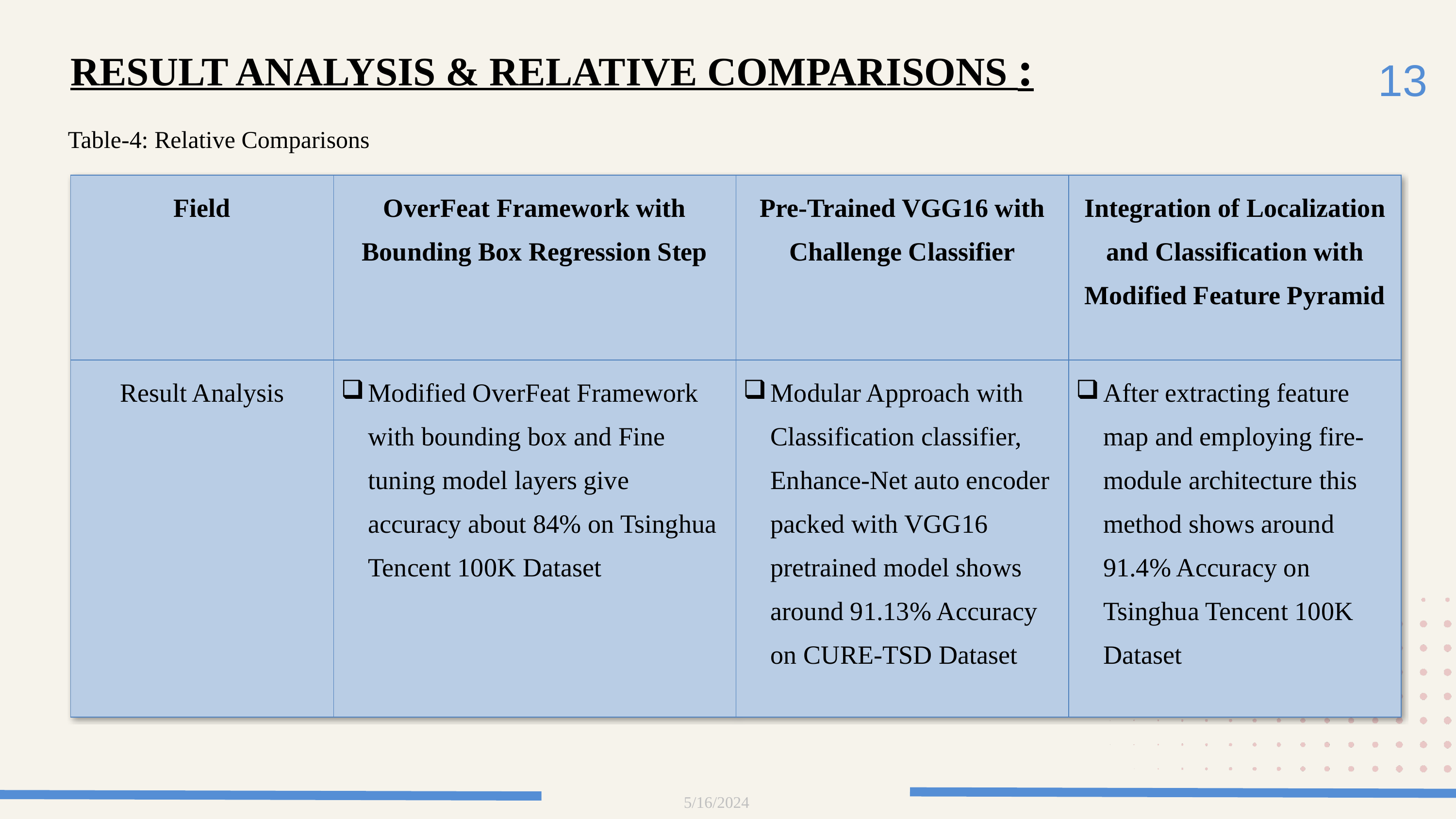

13
RESULT ANALYSIS & RELATIVE COMPARISONS :
Table-4: Relative Comparisons
| Field | OverFeat Framework with Bounding Box Regression Step | Pre-Trained VGG16 with Challenge Classifier | Integration of Localization and Classification with Modified Feature Pyramid |
| --- | --- | --- | --- |
| Result Analysis | Modified OverFeat Framework with bounding box and Fine tuning model layers give accuracy about 84% on Tsinghua Tencent 100K Dataset | Modular Approach with Classification classifier, Enhance-Net auto encoder packed with VGG16 pretrained model shows around 91.13% Accuracy on CURE-TSD Dataset | After extracting feature map and employing fire-module architecture this method shows around 91.4% Accuracy on Tsinghua Tencent 100K Dataset |

5/16/2024